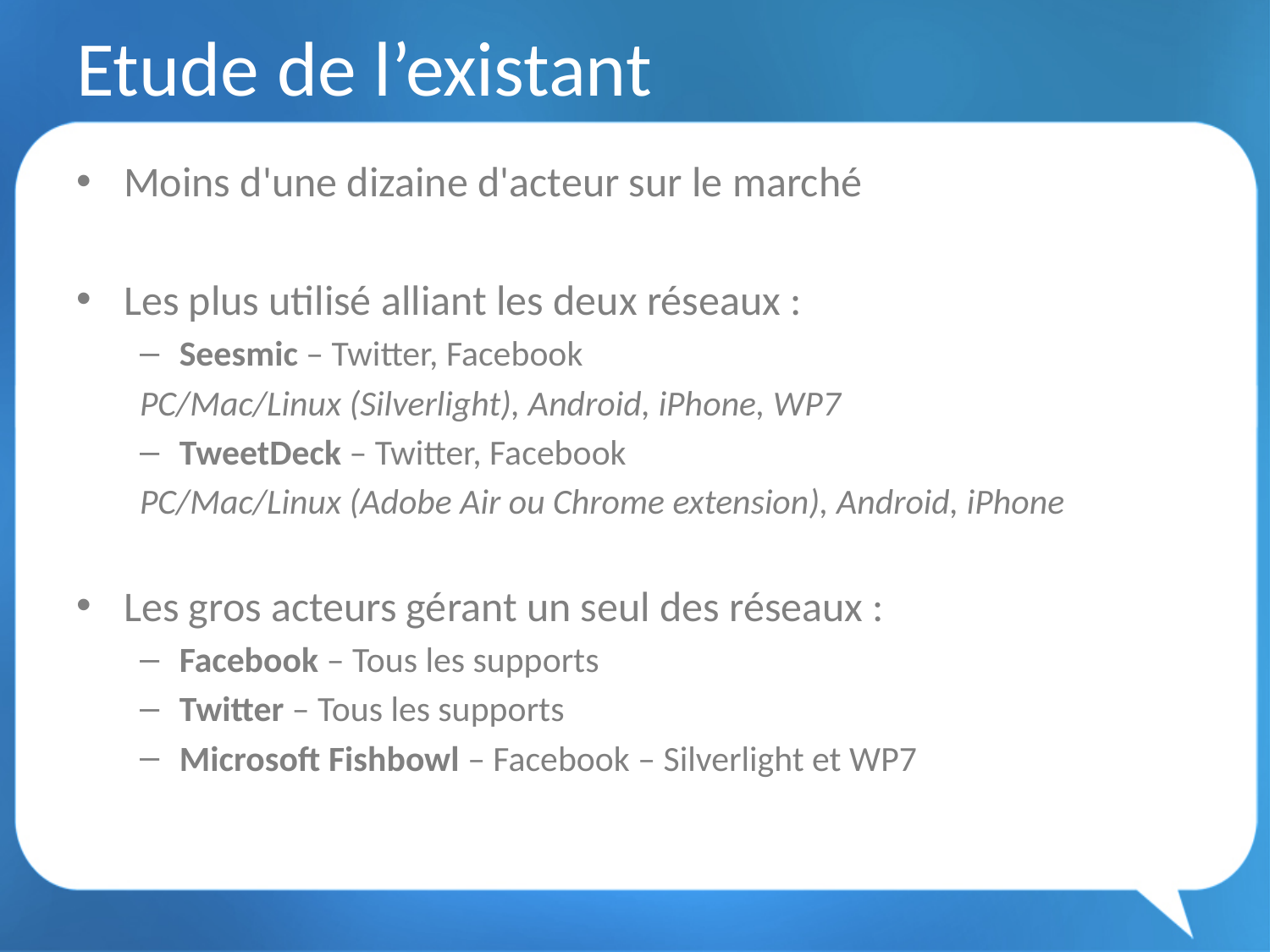

# Etude de l’existant
Moins d'une dizaine d'acteur sur le marché

Les plus utilisé alliant les deux réseaux :
Seesmic – Twitter, Facebook
PC/Mac/Linux (Silverlight), Android, iPhone, WP7
TweetDeck – Twitter, Facebook
PC/Mac/Linux (Adobe Air ou Chrome extension), Android, iPhone

Les gros acteurs gérant un seul des réseaux :
Facebook – Tous les supports
Twitter – Tous les supports
Microsoft Fishbowl – Facebook – Silverlight et WP7